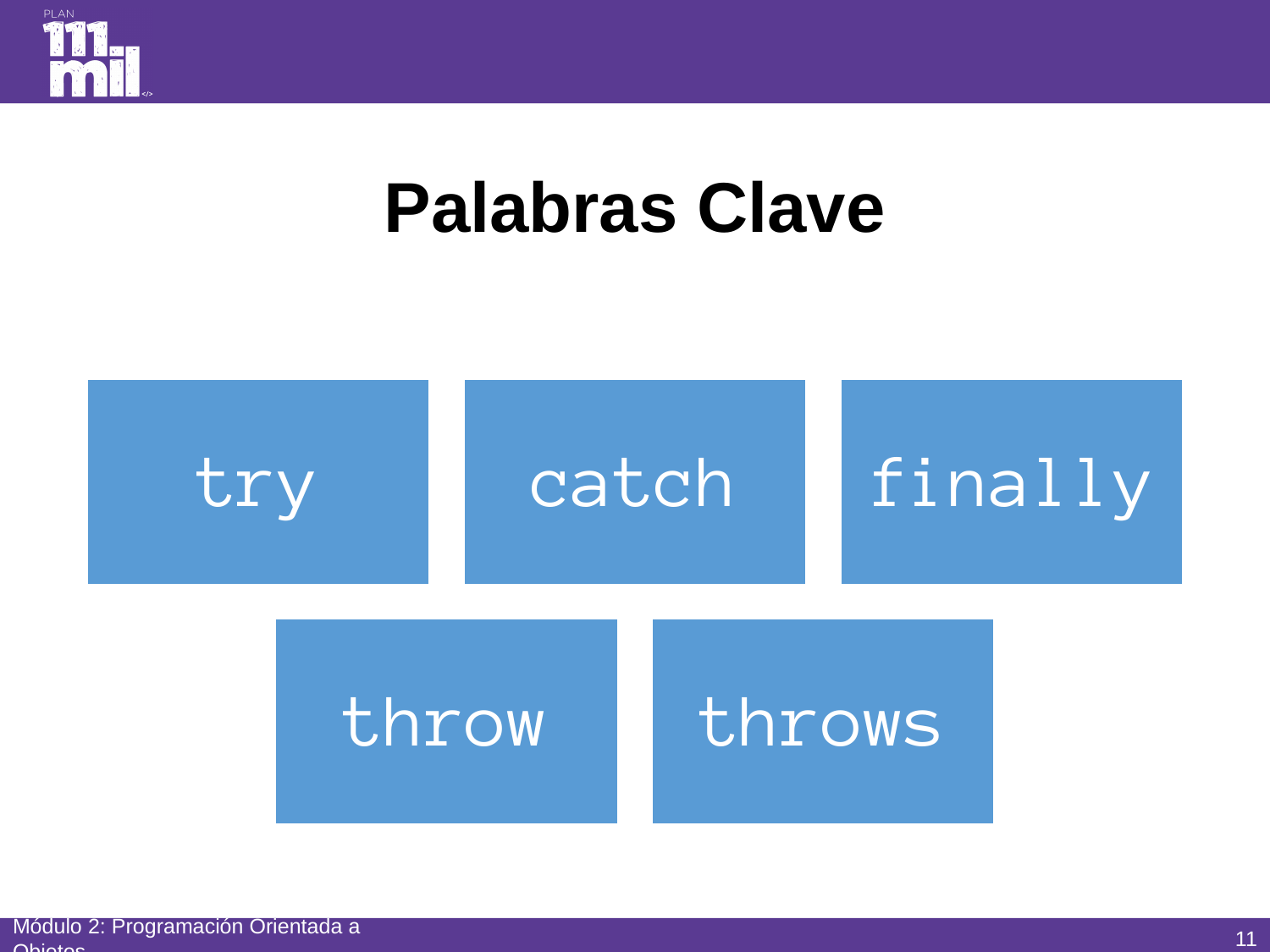

# Palabras Clave

try

catch

finally

throw

throws
11
Módulo 2: Programación Orientada a Objetos